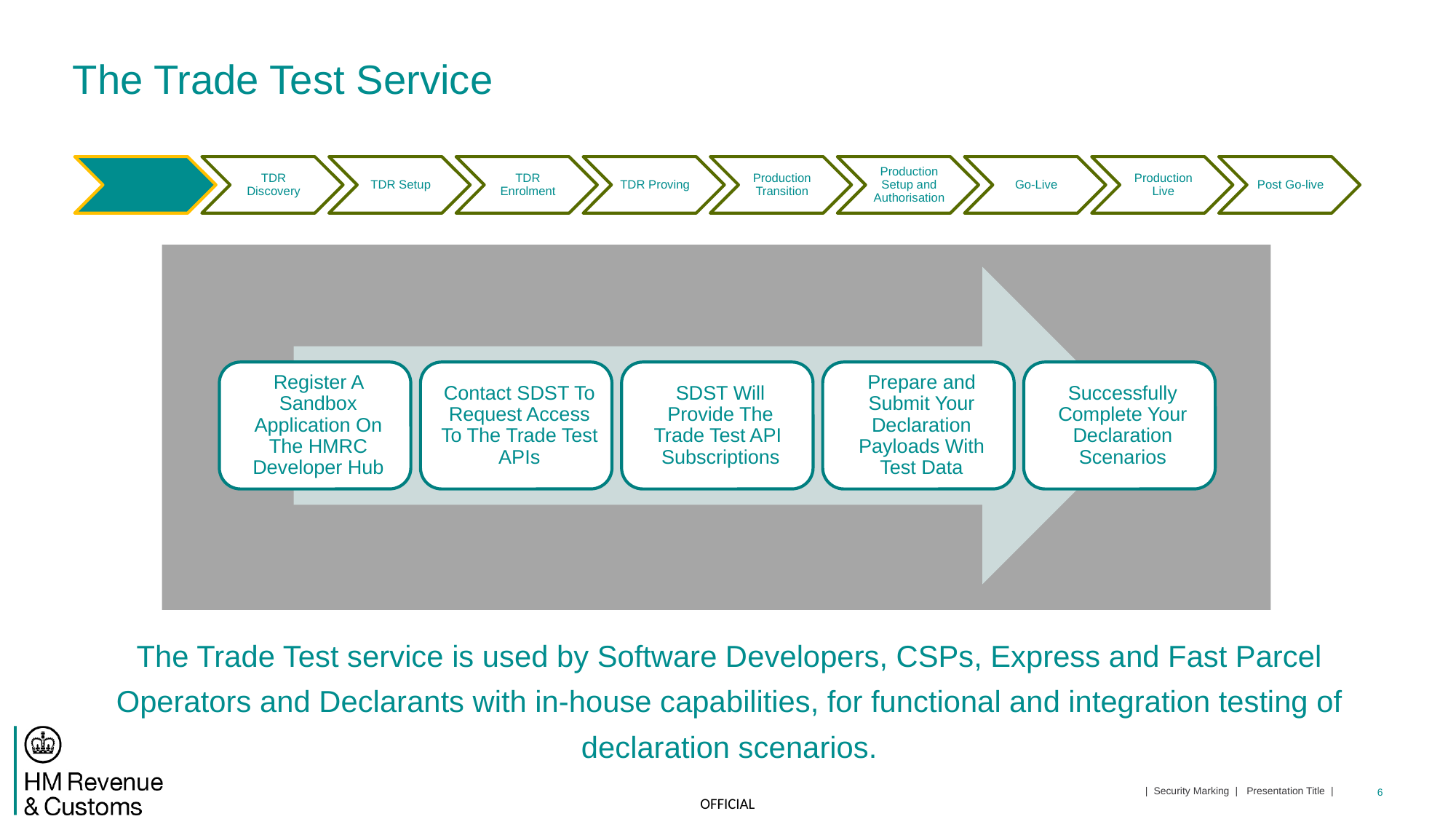

# The Trade Test Service
Trade Test
TDR Discovery
TDR Setup
TDR Enrolment
TDR Proving
Production Transition
Production Setup and Authorisation
Go-Live
Production Live
Post Go-live

Register A Sandbox Application On The HMRC Developer Hub
Contact SDST To Request Access To The Trade Test APIs
SDST Will Provide The Trade Test API  Subscriptions
Prepare and Submit Your Declaration Payloads With Test Data
Successfully Complete Your Declaration Scenarios
The Trade Test service is used by Software Developers, CSPs, Express and Fast Parcel Operators and Declarants with in-house capabilities, for functional and integration testing of declaration scenarios.
|  Security Marking  |   Presentation Title  |
6